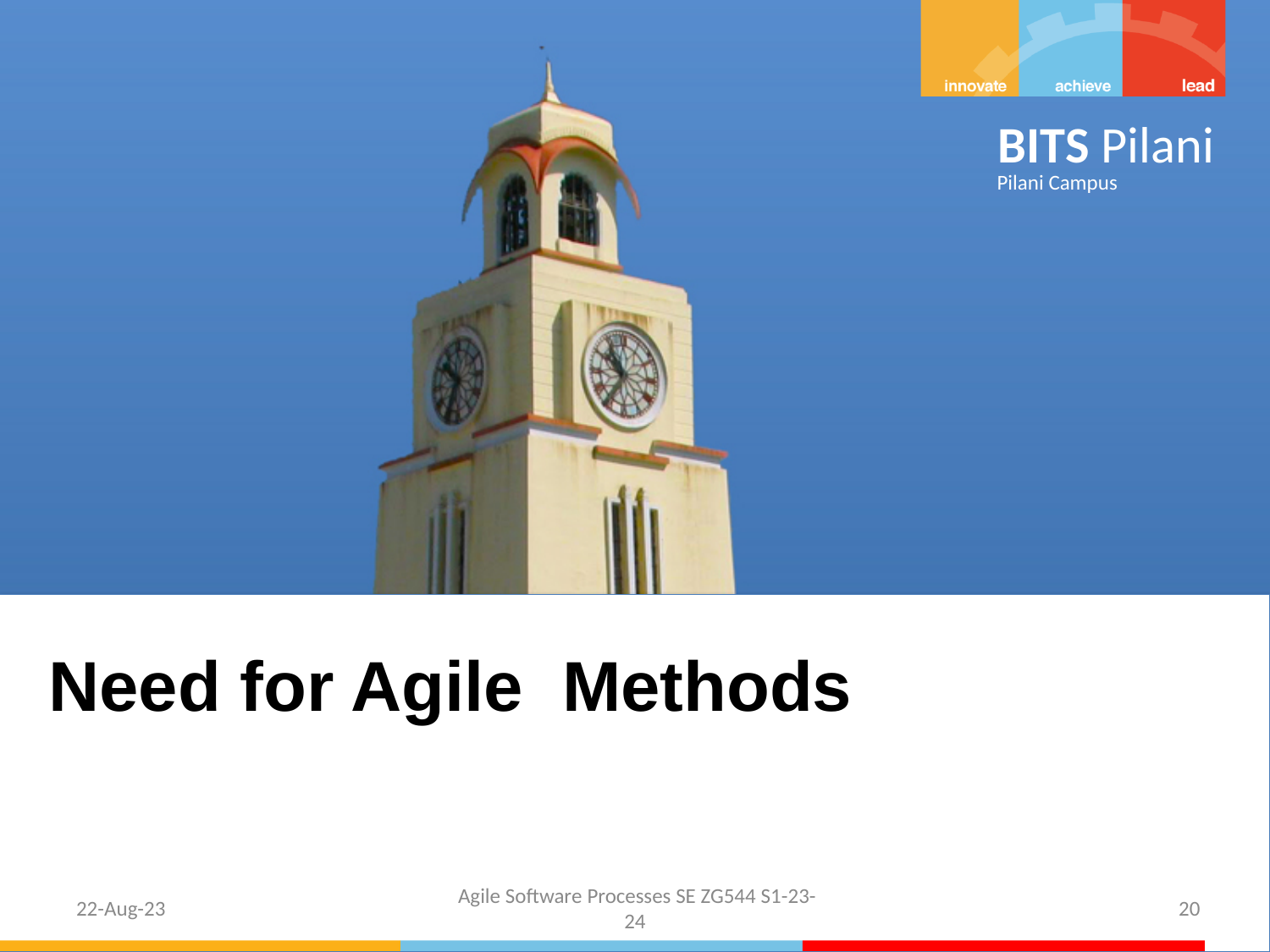

Need for Agile  Methods
 Agile Software Processes SE ZG544 S1-23-24
22-Aug-23
20